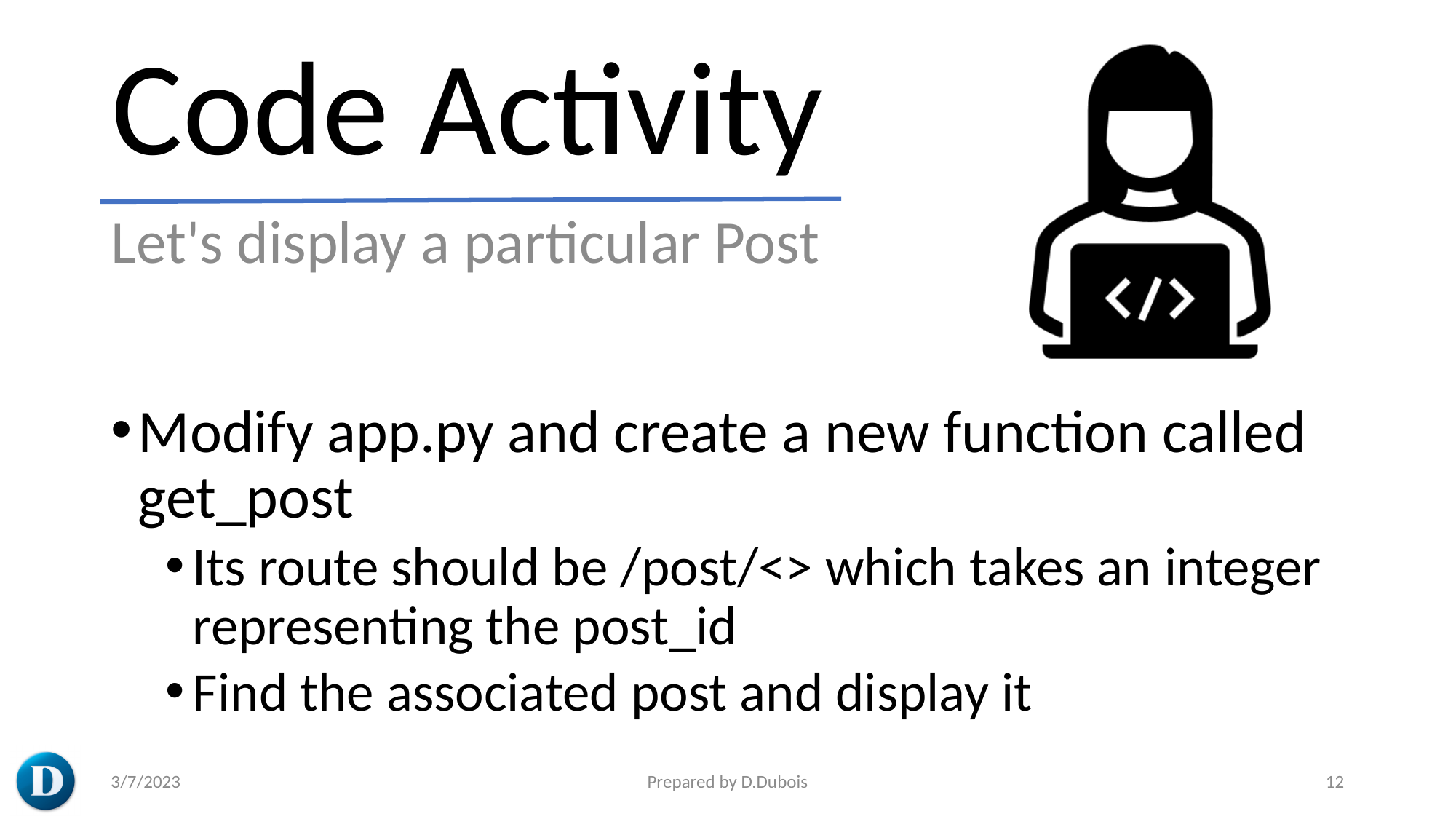

Let's display a particular Post
Modify app.py and create a new function called get_post
Its route should be /post/<> which takes an integer representing the post_id
Find the associated post and display it
3/7/2023
Prepared by D.Dubois
12